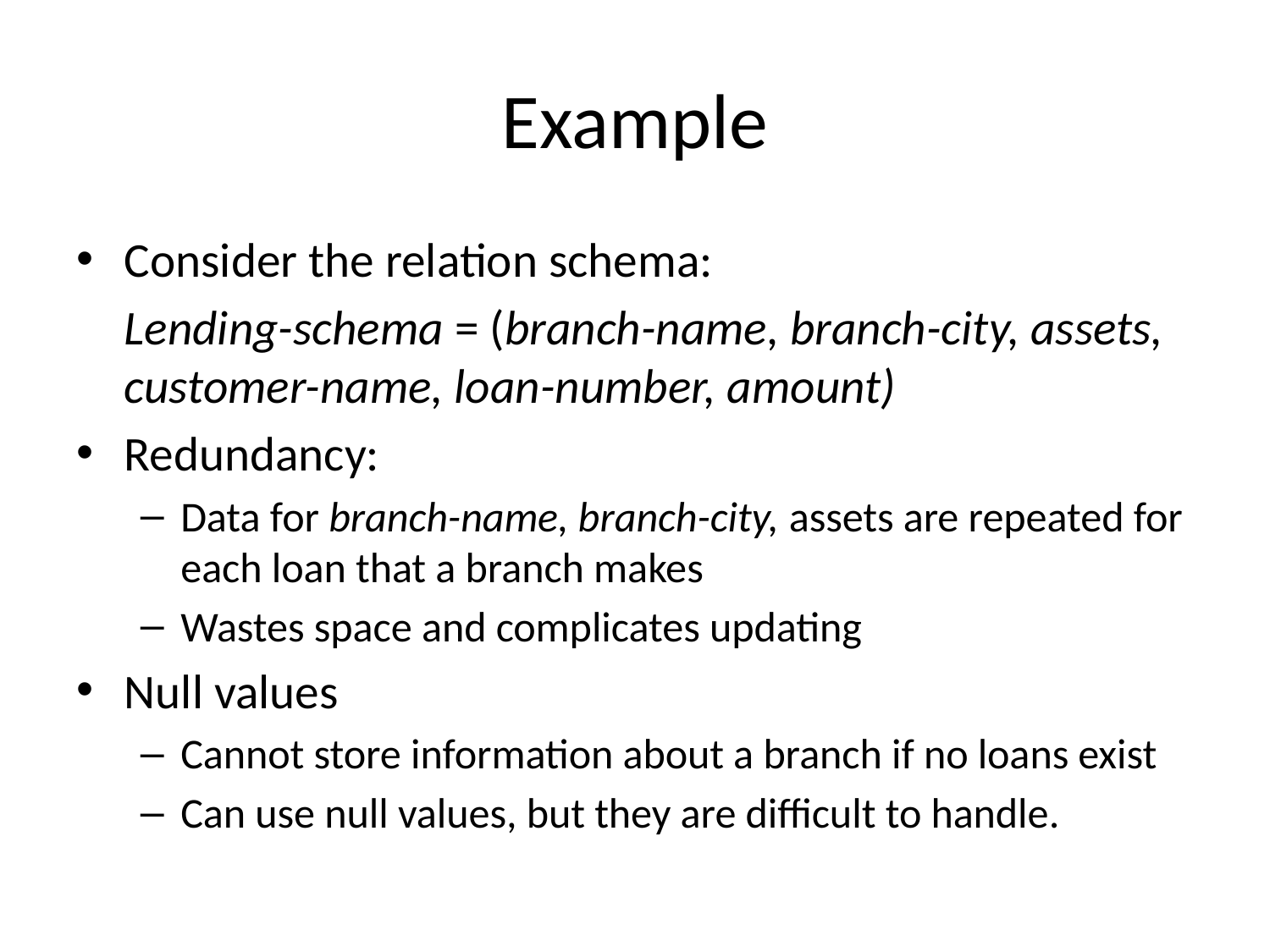

# Example
Consider the relation schema:
		Lending-schema = (branch-name, branch-city, assets,
		customer-name, loan-number, amount)
Redundancy:
Data for branch-name, branch-city, assets are repeated for each loan that a branch makes
Wastes space and complicates updating
Null values
Cannot store information about a branch if no loans exist
Can use null values, but they are difficult to handle.